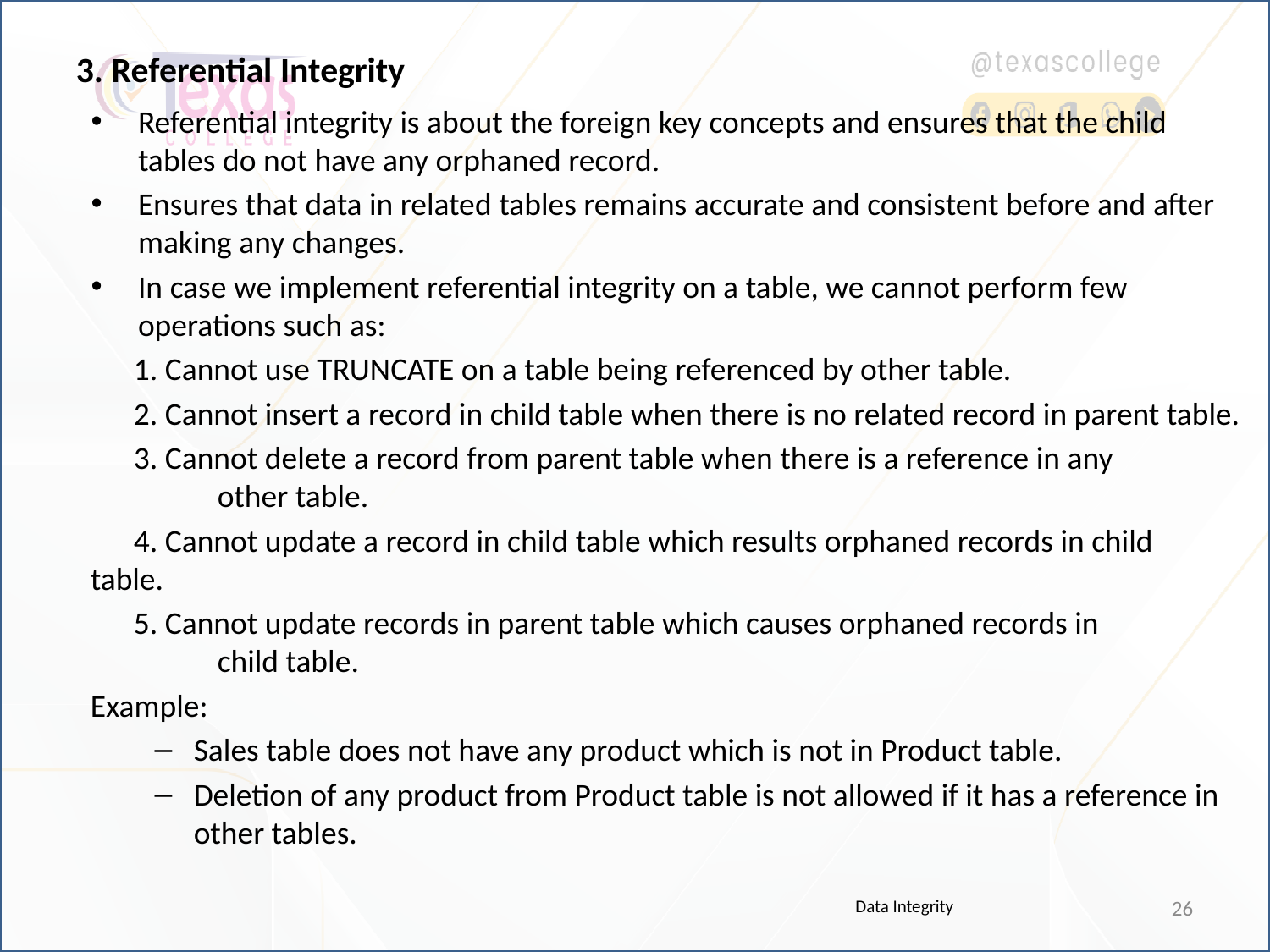

3. Referential Integrity
Referential integrity is about the foreign key concepts and ensures that the child tables do not have any orphaned record.
Ensures that data in related tables remains accurate and consistent before and after making any changes.
In case we implement referential integrity on a table, we cannot perform few operations such as:
      1. Cannot use TRUNCATE on a table being referenced by other table.
      2. Cannot insert a record in child table when there is no related record in parent table.
      3. Cannot delete a record from parent table when there is a reference in any 	              	other table.
      4. Cannot update a record in child table which results orphaned records in child 	table.
      5. Cannot update records in parent table which causes orphaned records in 	    	child table.
Example:
Sales table does not have any product which is not in Product table.
Deletion of any product from Product table is not allowed if it has a reference in other tables.
26
Data Integrity